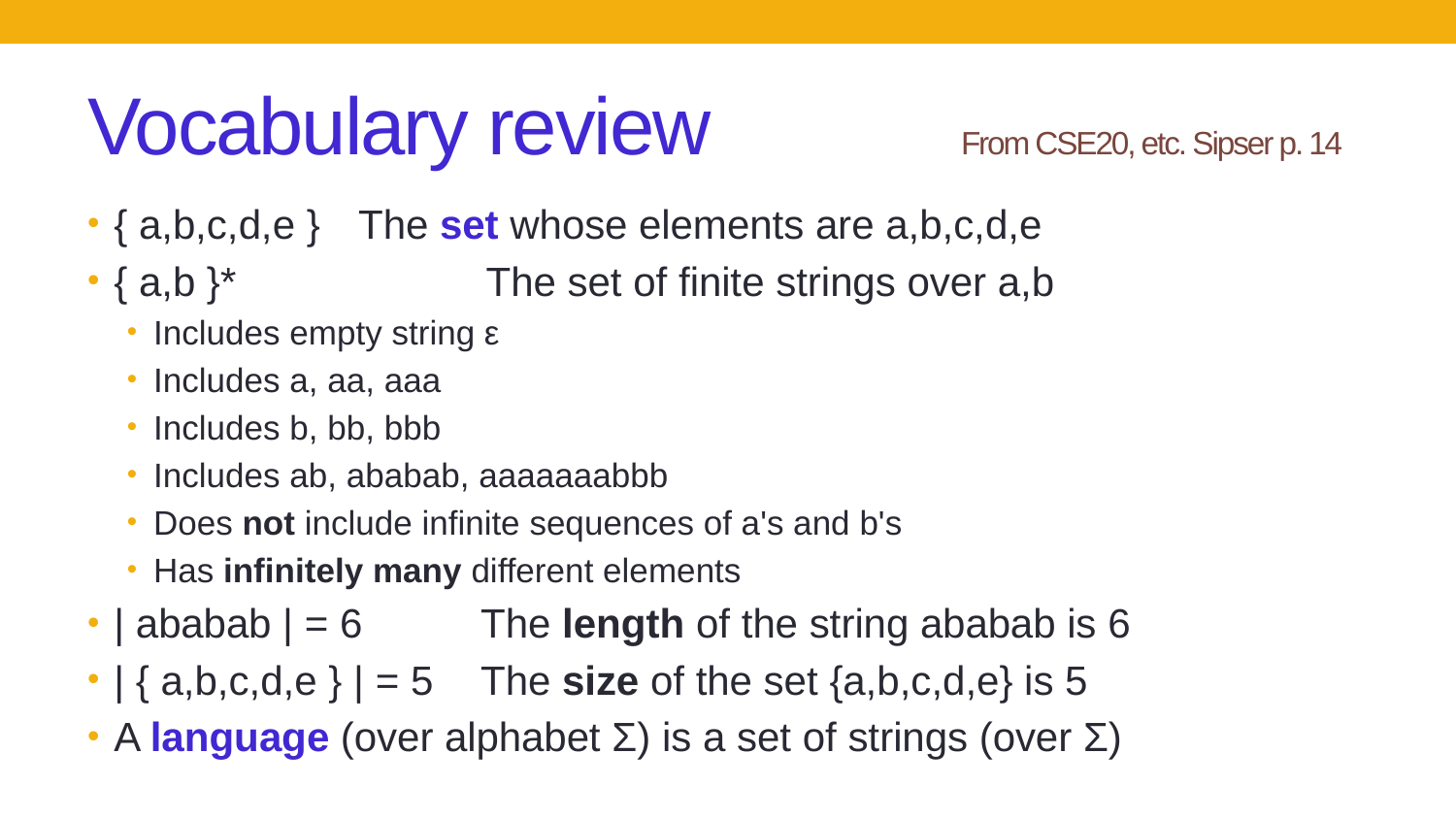

# Vocabulary review 		From CSE20, etc. Sipser p. 14
{ a,b,c,d,e }		The set whose elements are a,b,c,d,e
{ a,b }*                      The set of finite strings over a,b
Includes empty string ε
Includes a, aa, aaa
Includes b, bb, bbb
Includes ab, ababab, aaaaaaabbb
Does not include infinite sequences of a's and b's
Has infinitely many different elements
| ababab | = 6	The length of the string ababab is 6
| { a,b,c,d,e } | = 5	The size of the set {a,b,c,d,e} is 5
A language (over alphabet Σ) is a set of strings (over Σ)